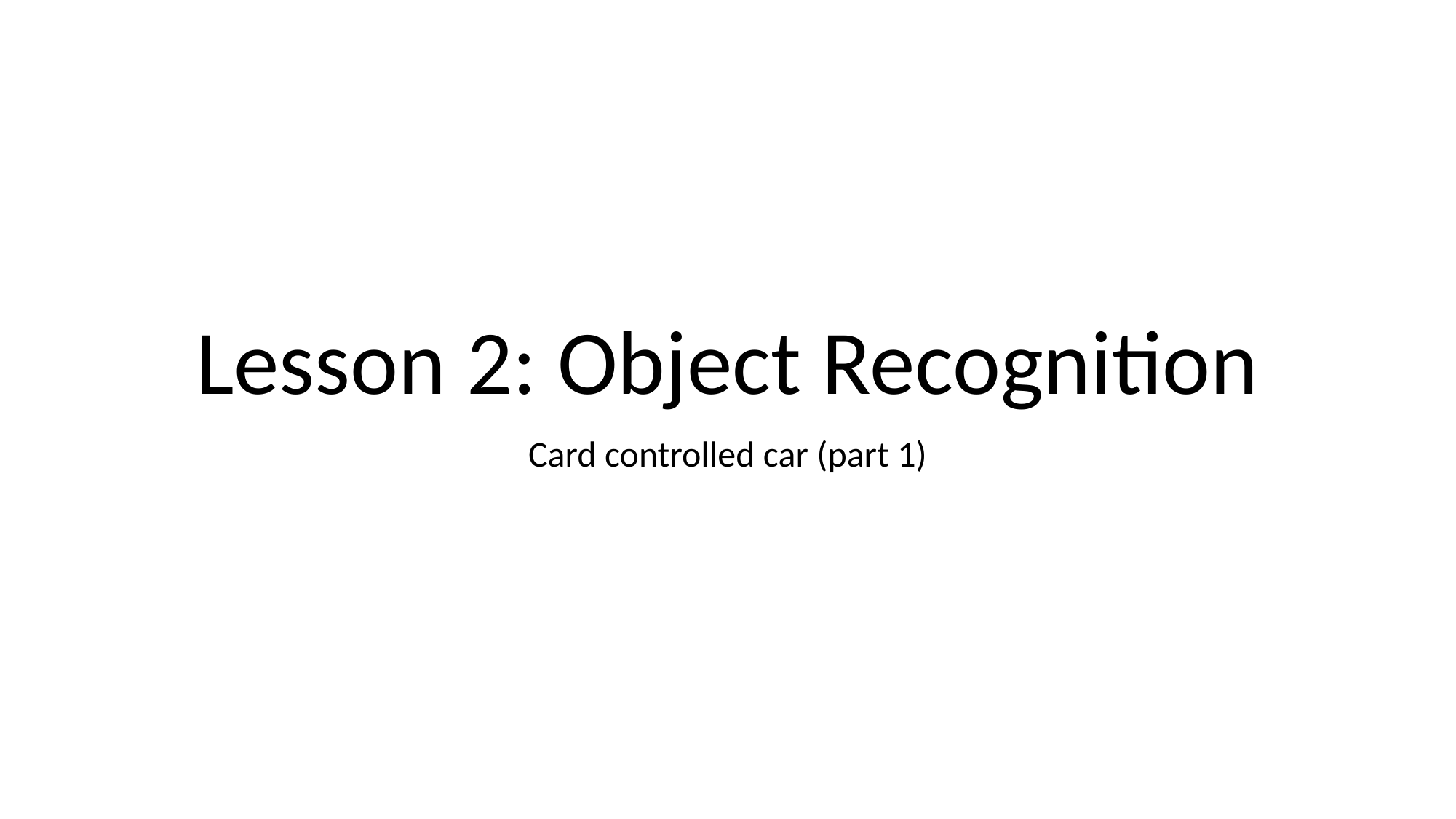

# Lesson 2: Object Recognition
Card controlled car (part 1)